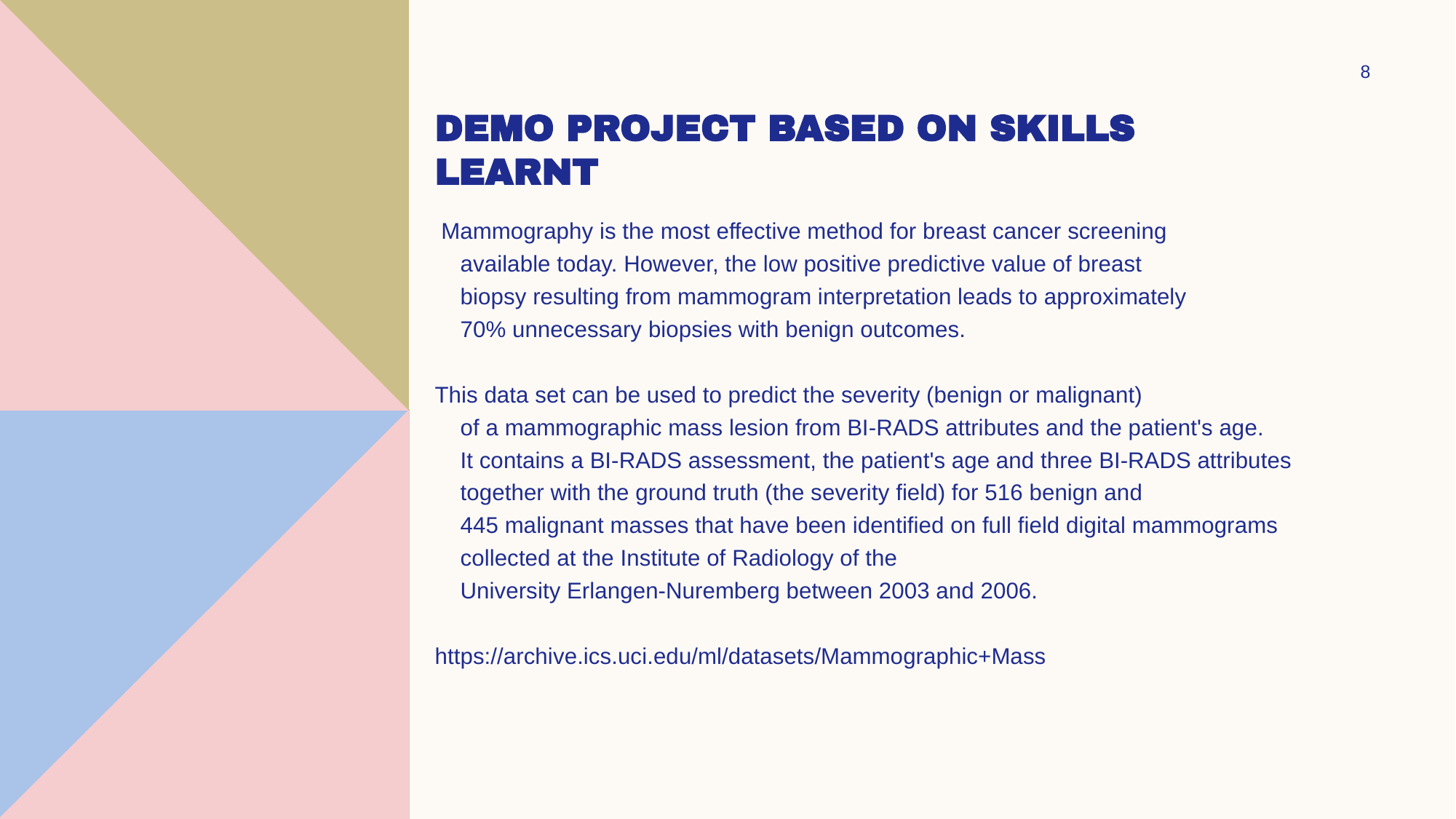

8
# DEMO project based on skills learnt
 Mammography is the most effective method for breast cancer screening
    available today. However, the low positive predictive value of breast
    biopsy resulting from mammogram interpretation leads to approximately
    70% unnecessary biopsies with benign outcomes.

This data set can be used to predict the severity (benign or malignant)
    of a mammographic mass lesion from BI-RADS attributes and the patient's age.
    It contains a BI-RADS assessment, the patient's age and three BI-RADS attributes
    together with the ground truth (the severity field) for 516 benign and
    445 malignant masses that have been identified on full field digital mammograms
    collected at the Institute of Radiology of the
    University Erlangen-Nuremberg between 2003 and 2006.

https://archive.ics.uci.edu/ml/datasets/Mammographic+Mass